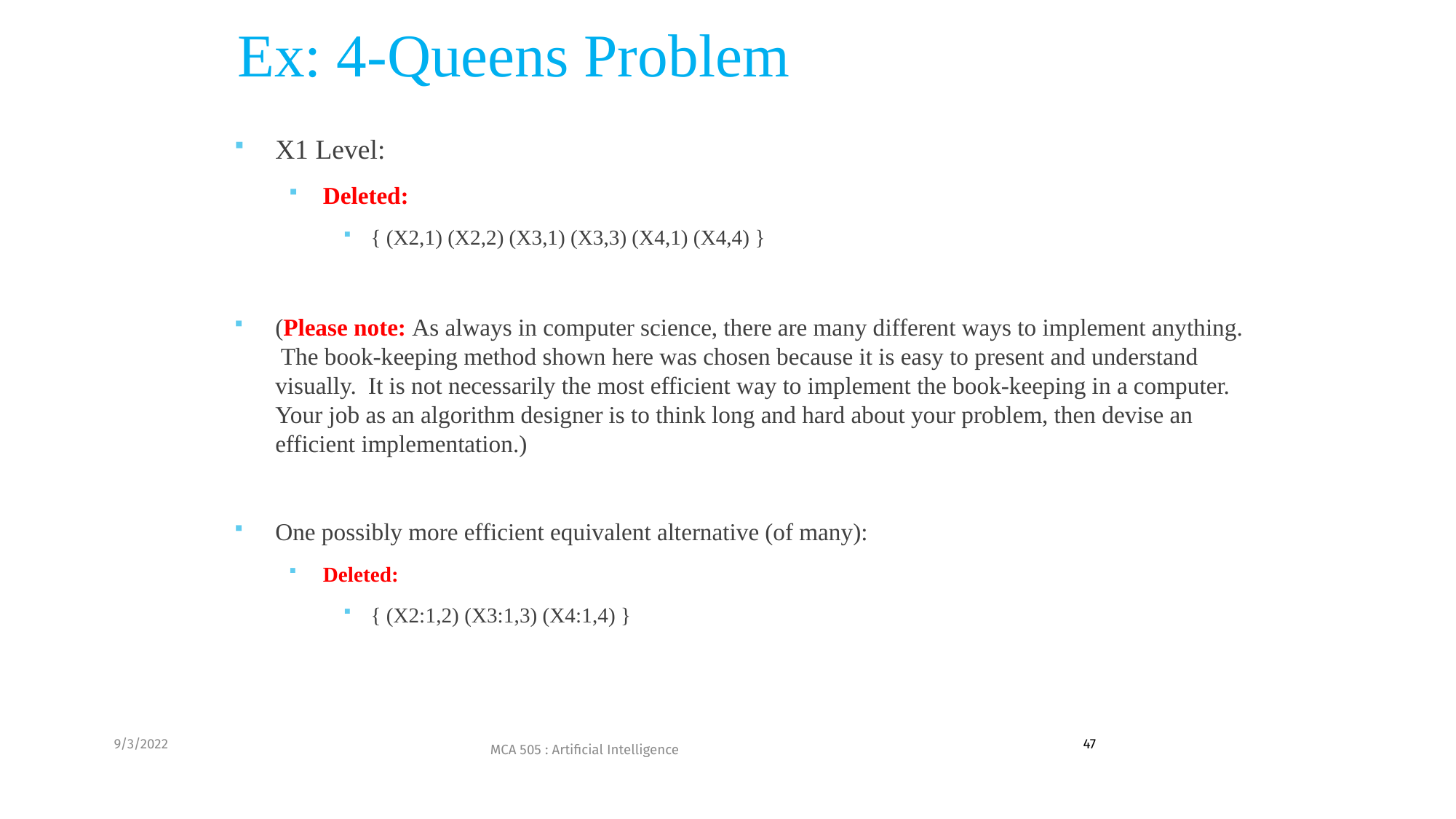

# Ex: 4-Queens Problem
X1 Level:
Deleted:
{ (X2,1) (X2,2) (X3,1) (X3,3) (X4,1) (X4,4) }

(Please note: As always in computer science, there are many different ways to implement anything.  The book-keeping method shown here was chosen because it is easy to present and understand visually.  It is not necessarily the most efficient way to implement the book-keeping in a computer.  Your job as an algorithm designer is to think long and hard about your problem, then devise an efficient implementation.)

One possibly more efficient equivalent alternative (of many):
Deleted:
{ (X2:1,2) (X3:1,3) (X4:1,4) }

9/3/2022
47
MCA 505 : Artificial Intelligence